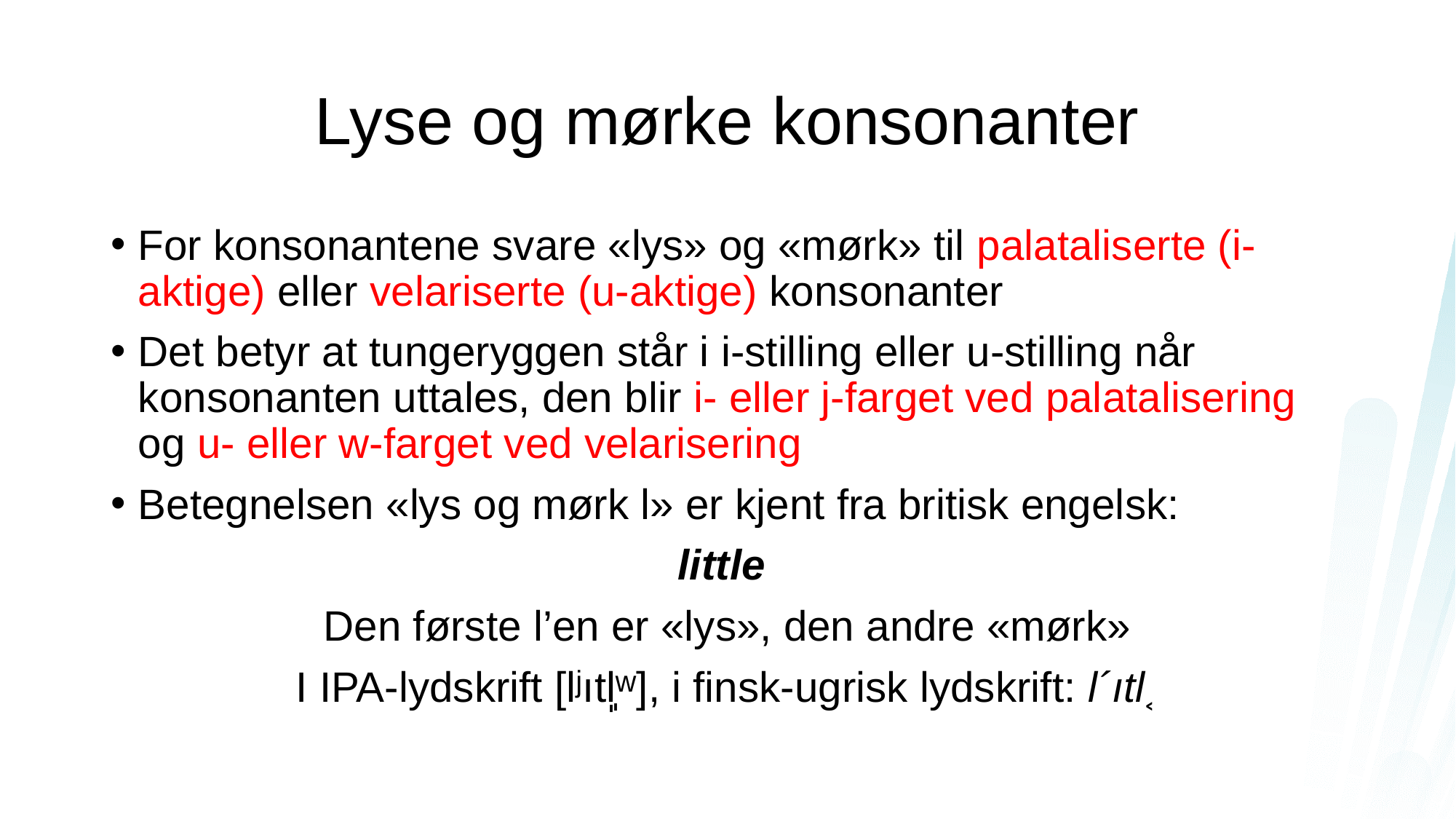

# Lyse og mørke konsonanter
For konsonantene svare «lys» og «mørk» til palataliserte (i-aktige) eller velariserte (u-aktige) konsonanter
Det betyr at tungeryggen står i i-stilling eller u-stilling når konsonanten uttales, den blir i- eller j-farget ved palatalisering og u- eller w-farget ved velarisering
Betegnelsen «lys og mørk l» er kjent fra britisk engelsk:
little
Den første l’en er «lys», den andre «mørk»
I IPA-lydskrift [lʲıtl̩̩ʷ], i finsk-ugrisk lydskrift: l´ıtl˱